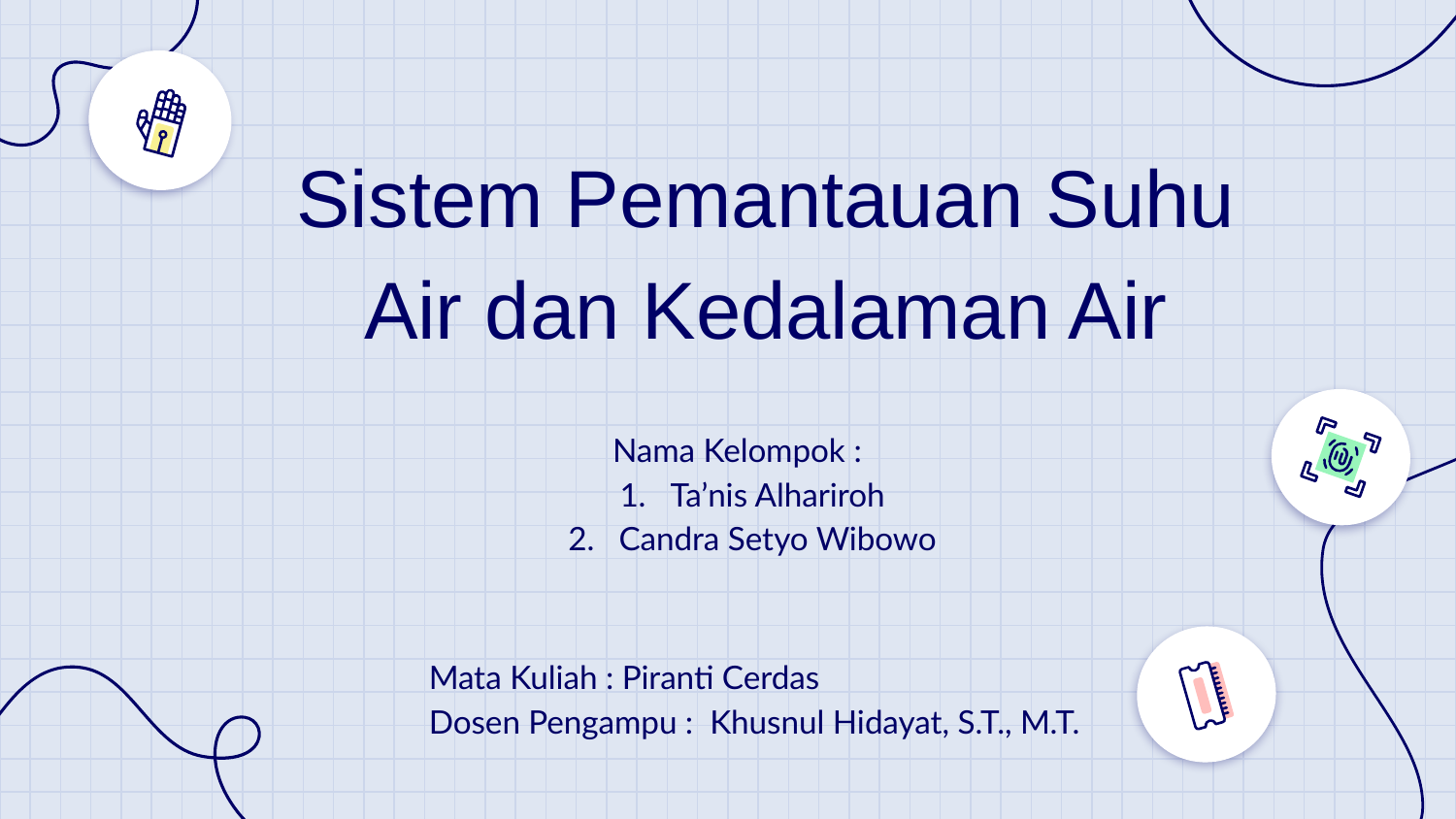

# Sistem Pemantauan Suhu Air dan Kedalaman Air

Nama Kelompok :
Ta’nis Alhariroh
Candra Setyo Wibowo
Mata Kuliah : Piranti Cerdas
Dosen Pengampu :  Khusnul Hidayat, S.T., M.T.